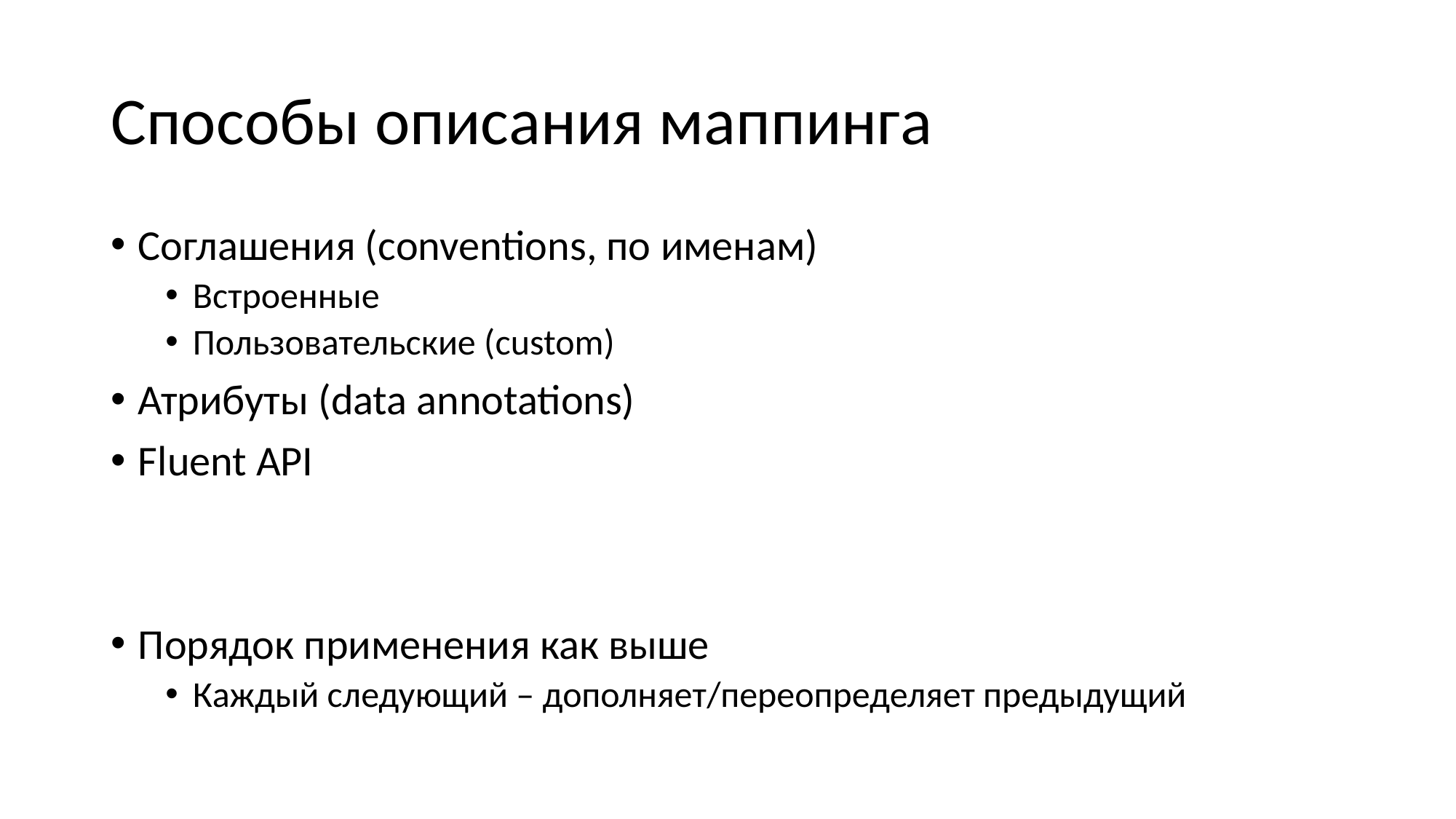

# Способы описания маппинга
Соглашения (conventions, по именам)
Встроенные
Пользовательские (custom)
Атрибуты (data annotations)
Fluent API

Порядок применения как выше
Каждый следующий – дополняет/переопределяет предыдущий